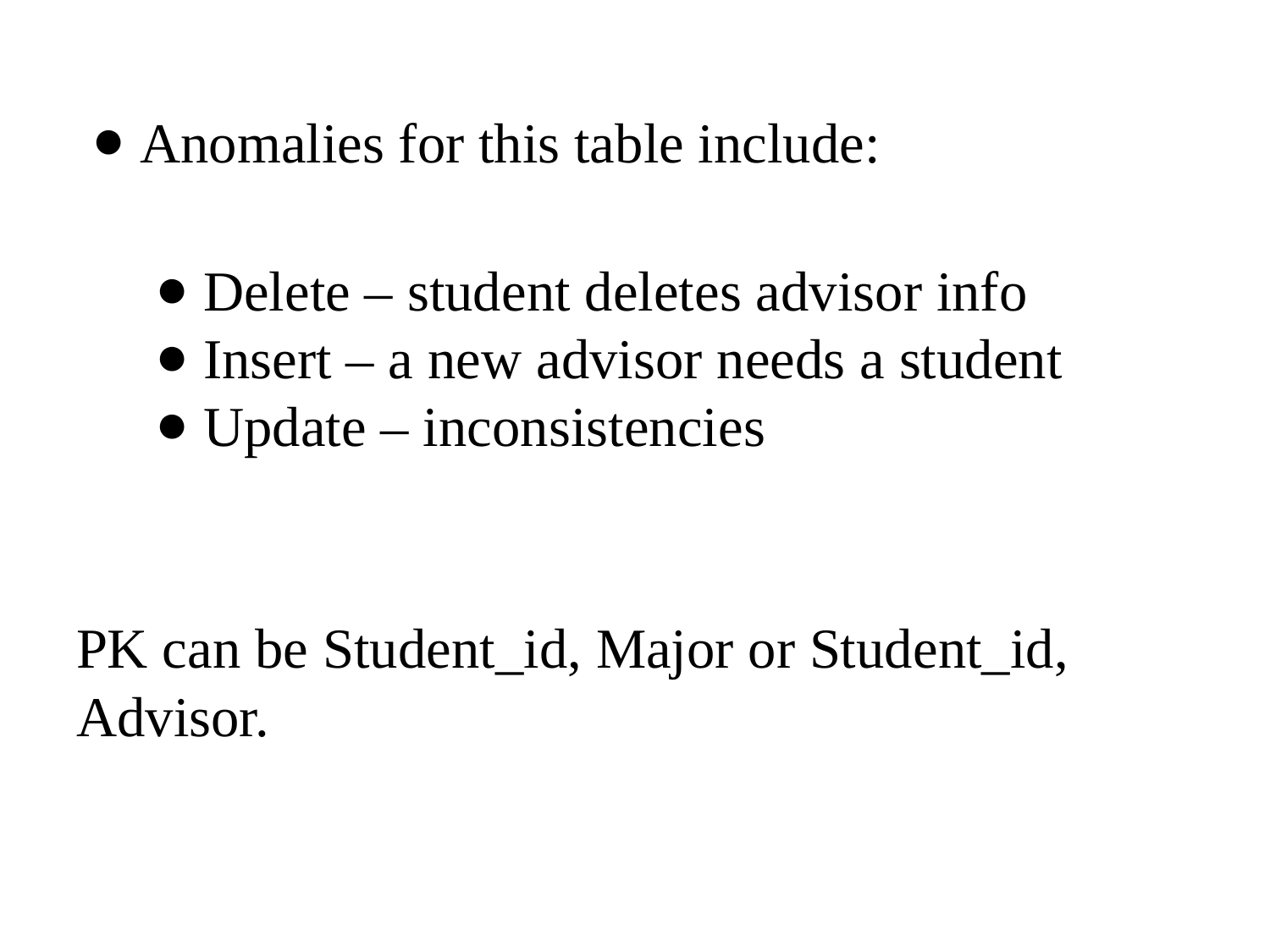

Anomalies for this table include:

Delete – student deletes advisor info
Insert – a new advisor needs a student
Update – inconsistencies

PK can be Student_id, Major or Student_id, Advisor.